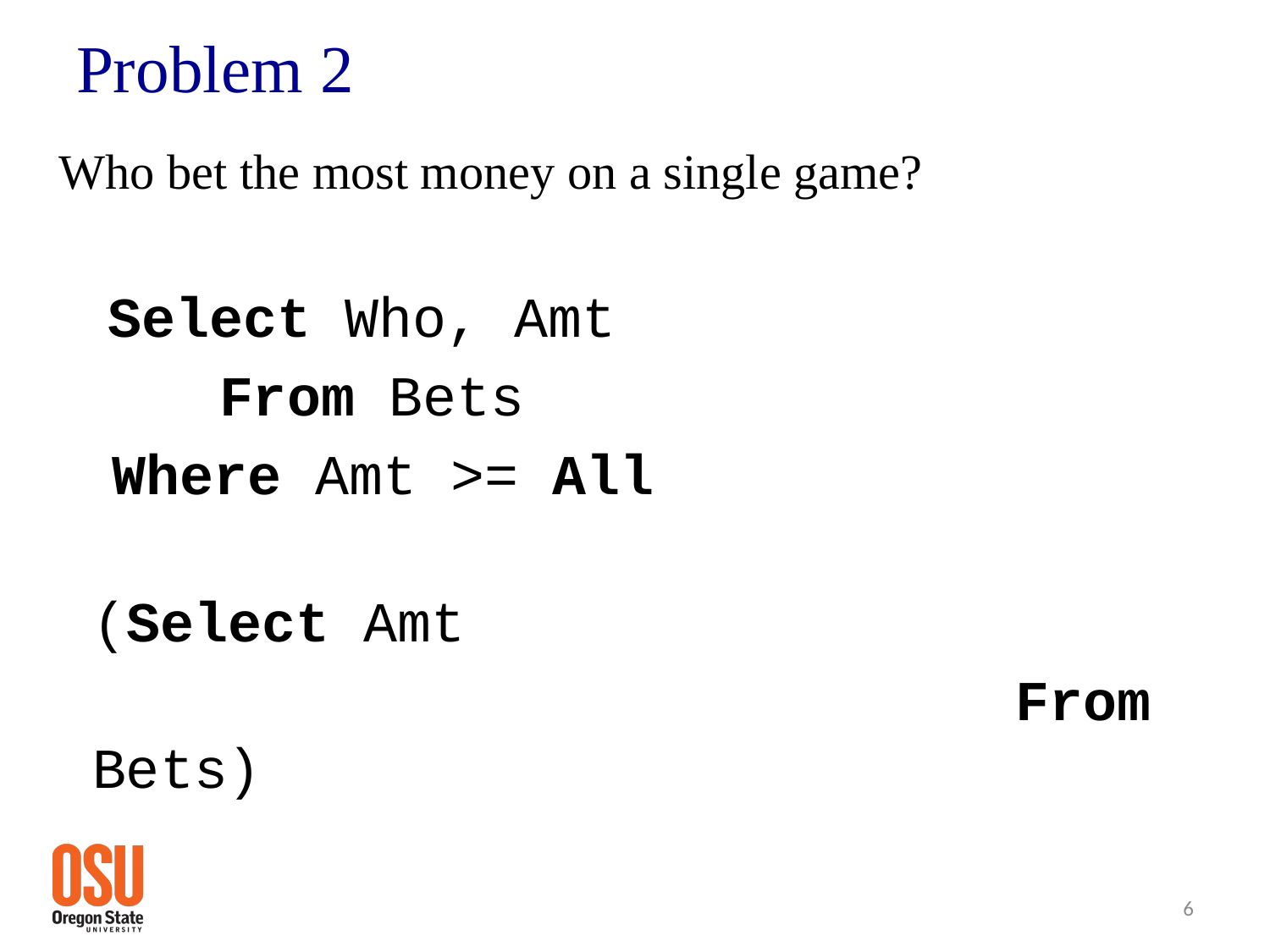

# Problem 2
 Who bet the most money on a single game?

Select Who, Amt
		From Bets
  Where Amt >= All
 									(Select Amt
  							 From Bets)

6